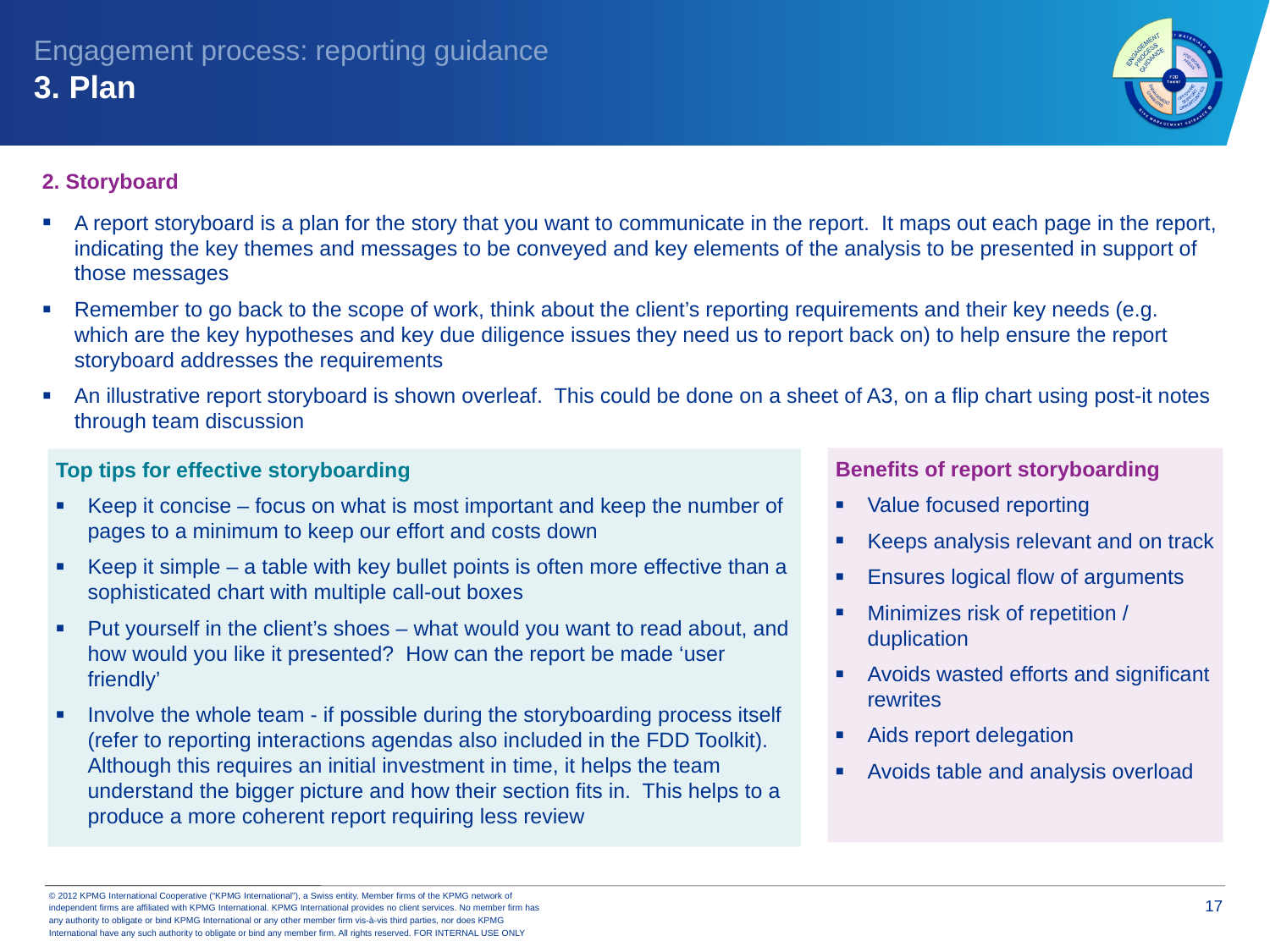

Engagement process: reporting guidance
3. Plan
2. Storyboard
A report storyboard is a plan for the story that you want to communicate in the report.  It maps out each page in the report, indicating the key themes and messages to be conveyed and key elements of the analysis to be presented in support of those messages
Remember to go back to the scope of work, think about the client’s reporting requirements and their key needs (e.g. which are the key hypotheses and key due diligence issues they need us to report back on) to help ensure the report storyboard addresses the requirements
An illustrative report storyboard is shown overleaf.  This could be done on a sheet of A3, on a flip chart using post-it notes through team discussion
Benefits of report storyboarding
Value focused reporting
Keeps analysis relevant and on track
Ensures logical flow of arguments
Minimizes risk of repetition / duplication
Avoids wasted efforts and significant rewrites
Aids report delegation
Avoids table and analysis overload
Top tips for effective storyboarding
Keep it concise – focus on what is most important and keep the number of pages to a minimum to keep our effort and costs down
Keep it simple – a table with key bullet points is often more effective than a sophisticated chart with multiple call-out boxes
Put yourself in the client’s shoes – what would you want to read about, and how would you like it presented?  How can the report be made ‘user friendly’
Involve the whole team - if possible during the storyboarding process itself (refer to reporting interactions agendas also included in the FDD Toolkit).  Although this requires an initial investment in time, it helps the team understand the bigger picture and how their section fits in.  This helps to a produce a more coherent report requiring less review